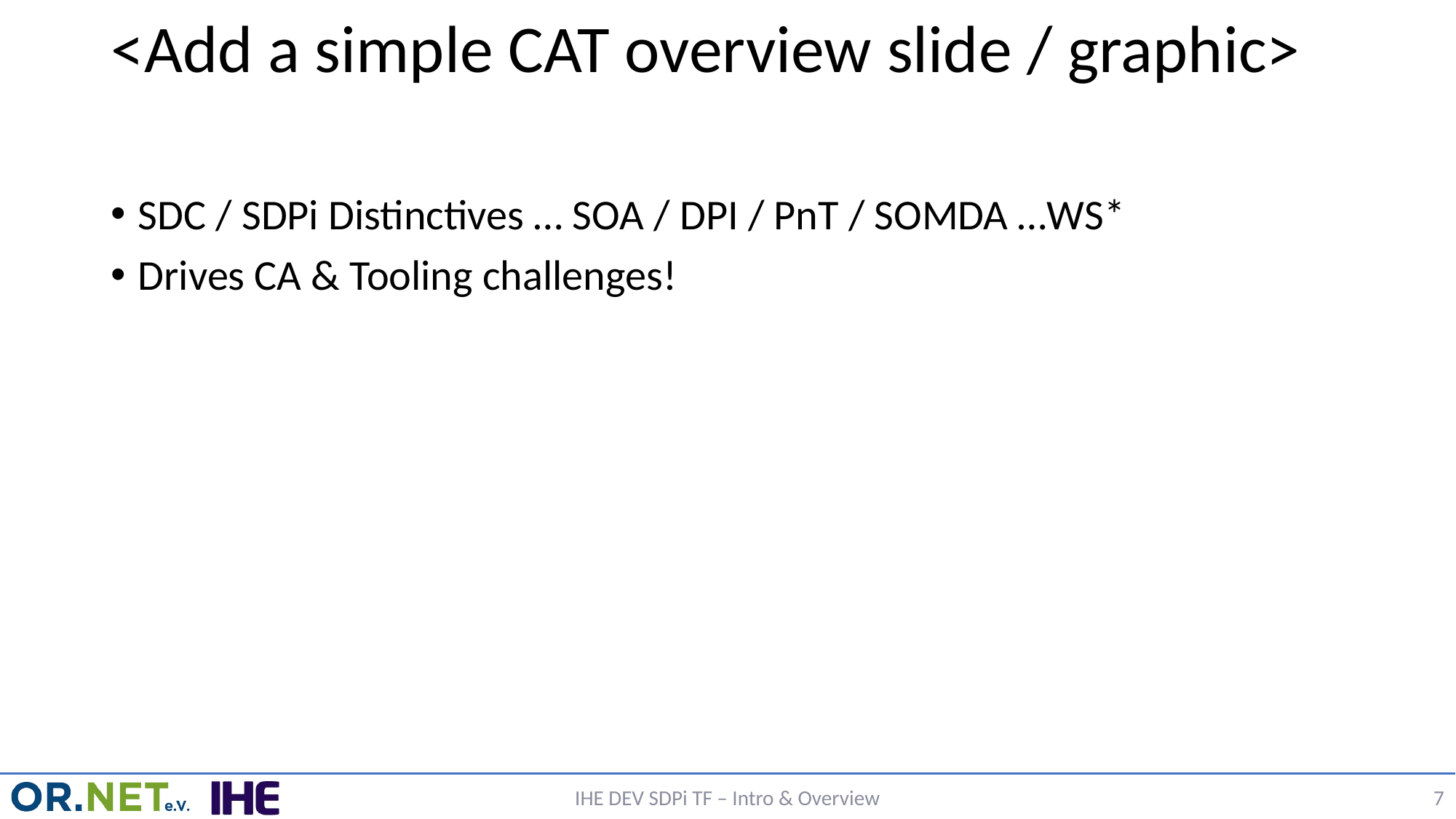

# <Add a simple CAT overview slide / graphic>
SDC / SDPi Distinctives … SOA / DPI / PnT / SOMDA …WS*
Drives CA & Tooling challenges!
IHE DEV SDPi TF – Intro & Overview
7